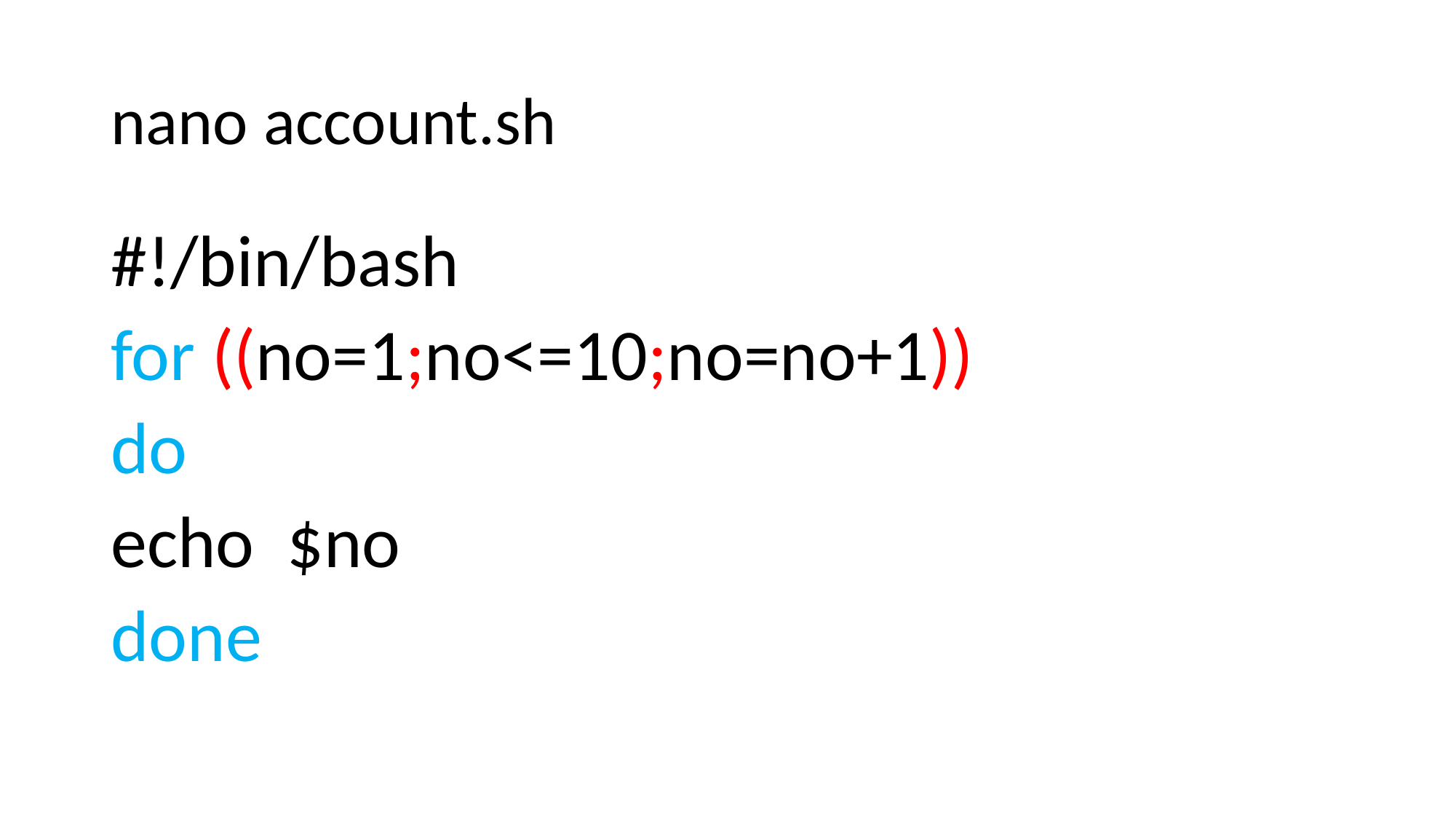

# nano account.sh
#!/bin/bash
for ((no=1;no<=10;no=no+1))
do
echo  $no
done